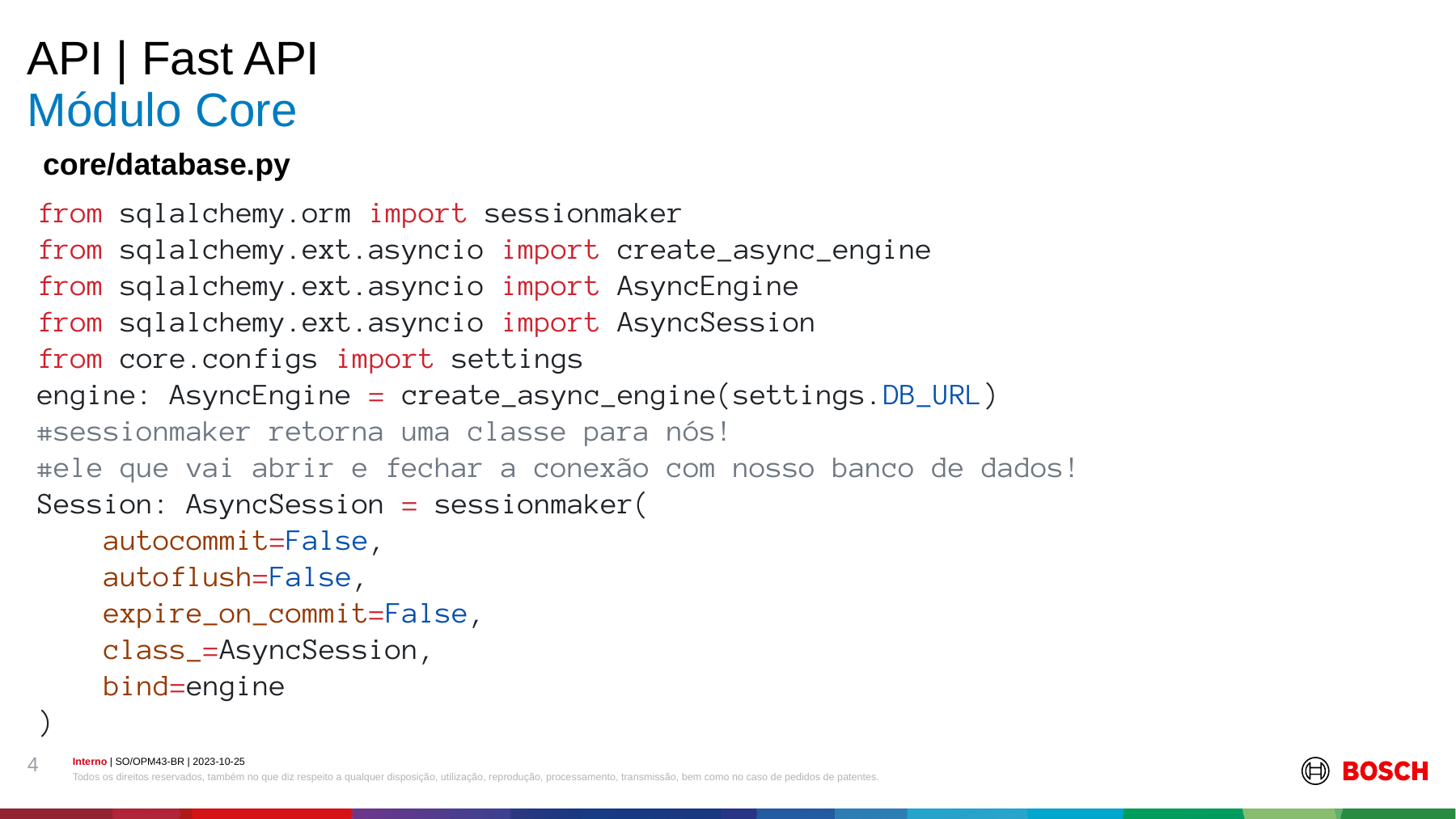

API | Fast API
# Módulo Core
core/database.py
from sqlalchemy.orm import sessionmaker
from sqlalchemy.ext.asyncio import create_async_engine
from sqlalchemy.ext.asyncio import AsyncEngine
from sqlalchemy.ext.asyncio import AsyncSession
from core.configs import settings
engine: AsyncEngine = create_async_engine(settings.DB_URL)
#sessionmaker retorna uma classe para nós!
#ele que vai abrir e fechar a conexão com nosso banco de dados!
Session: AsyncSession = sessionmaker(
    autocommit=False,
    autoflush=False,
    expire_on_commit=False,
    class_=AsyncSession,
    bind=engine
)
4